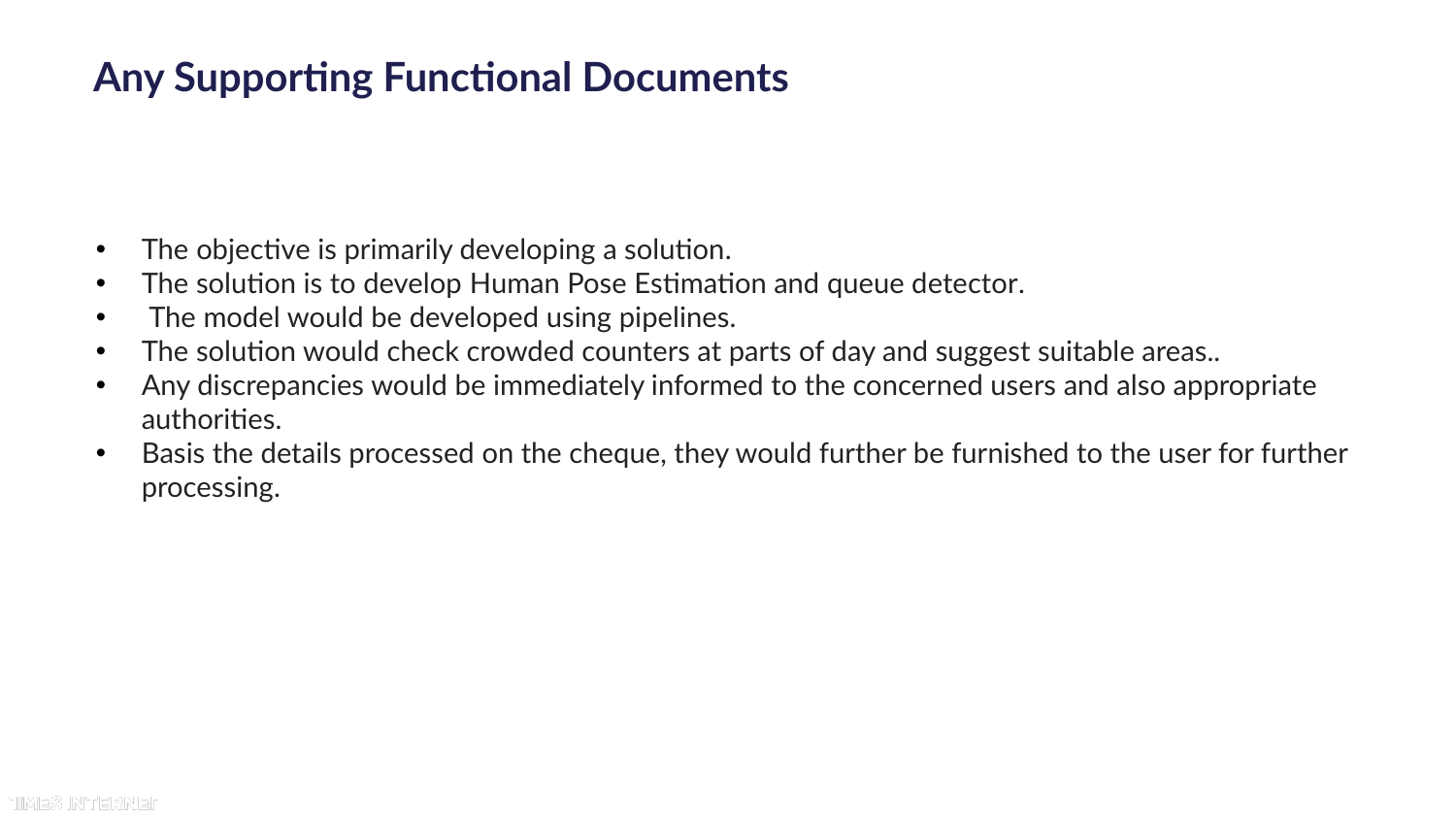

# Any Supporting Functional Documents

The objective is primarily developing a solution.
The solution is to develop Human Pose Estimation and queue detector.
 The model would be developed using pipelines.
The solution would check crowded counters at parts of day and suggest suitable areas..
Any discrepancies would be immediately informed to the concerned users and also appropriate authorities.
Basis the details processed on the cheque, they would further be furnished to the user for further processing.